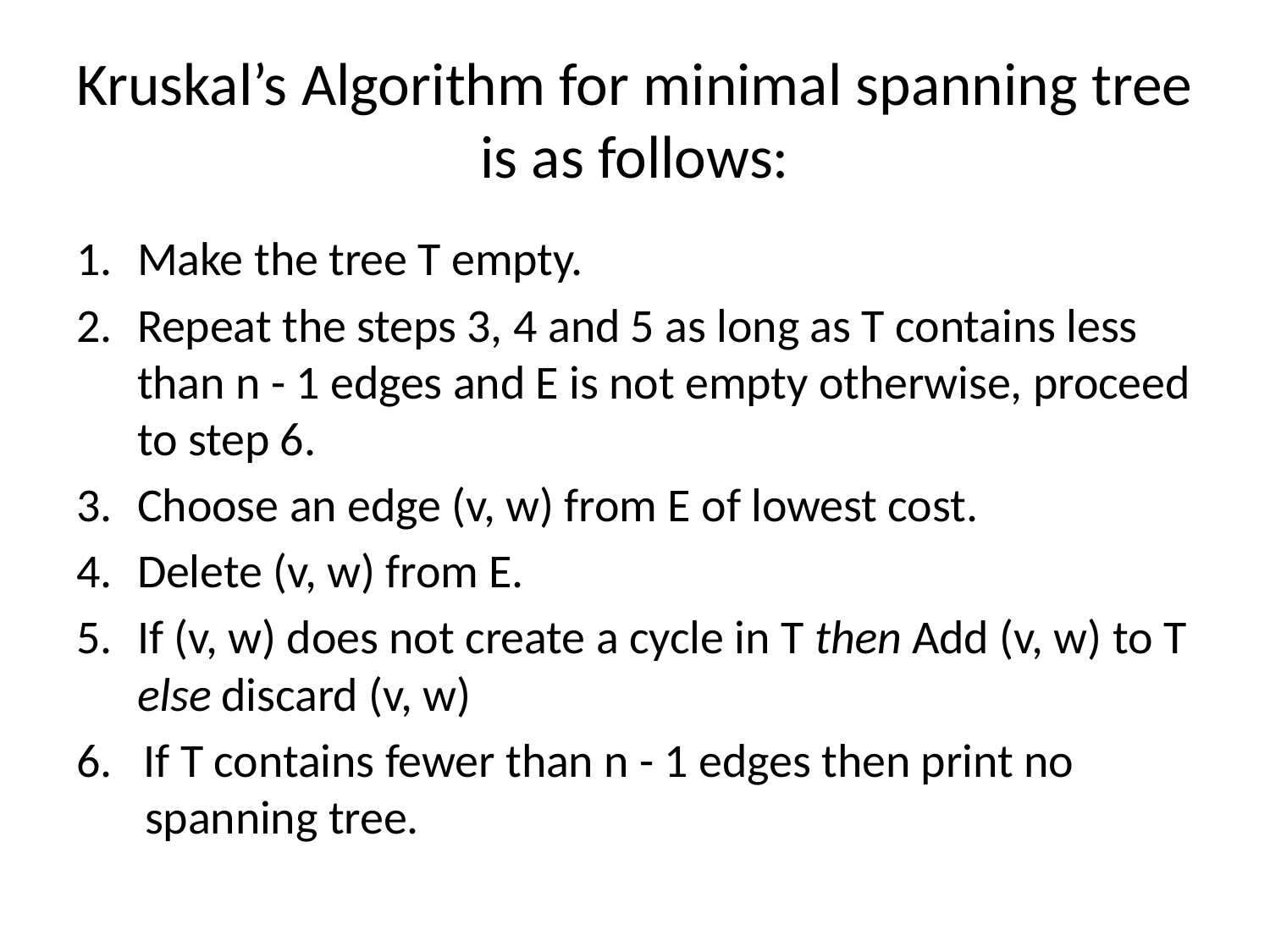

# Kruskal’s Algorithm for minimal spanning tree is as follows:
Make the tree T empty.
Repeat the steps 3, 4 and 5 as long as T contains less than n - 1 edges and E is not empty otherwise, proceed to step 6.
Choose an edge (v, w) from E of lowest cost.
Delete (v, w) from E.
If (v, w) does not create a cycle in T then Add (v, w) to T else discard (v, w)
6.   If T contains fewer than n - 1 edges then print no spanning tree.